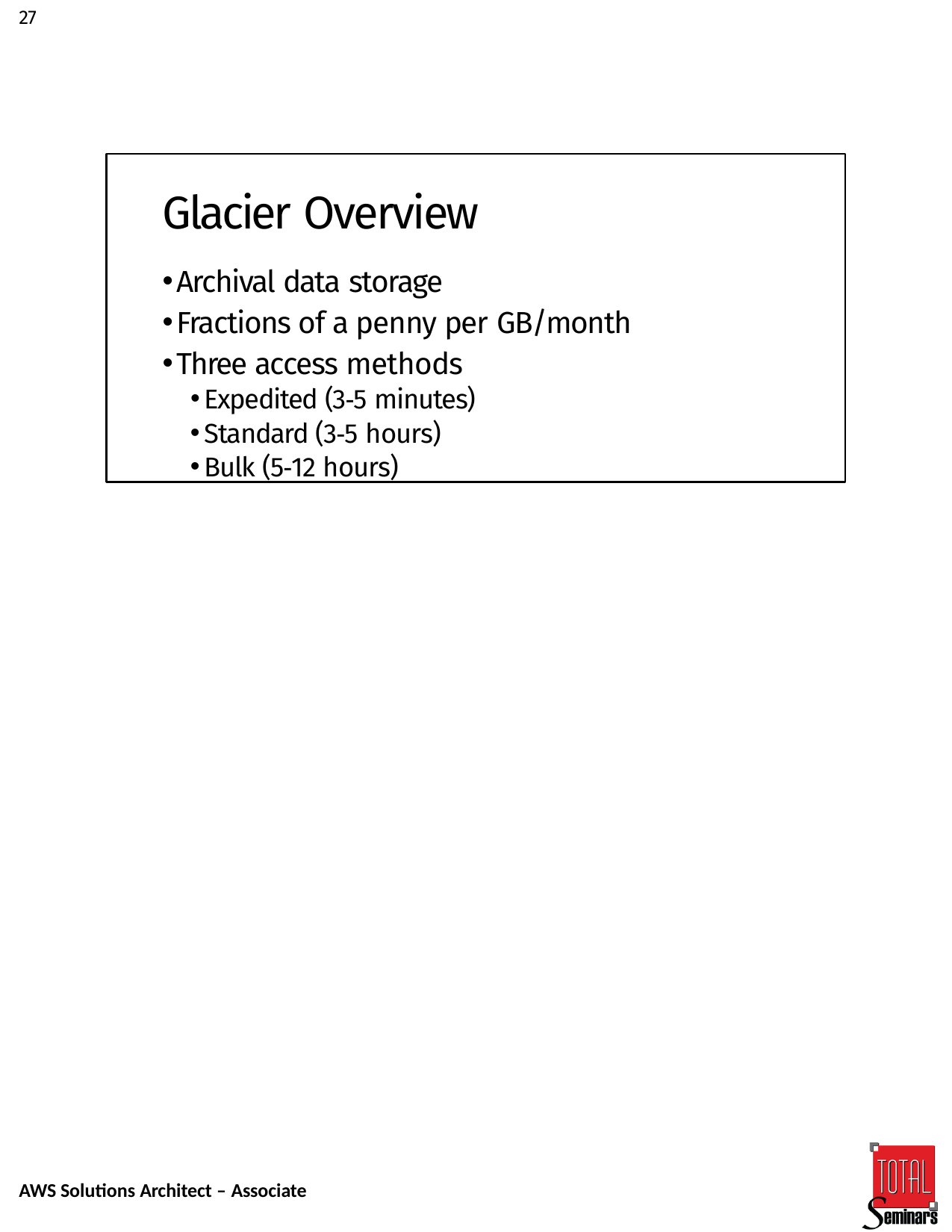

27
Glacier Overview
Archival data storage
Fractions of a penny per GB/month
Three access methods
Expedited (3‐5 minutes)
Standard (3‐5 hours)
Bulk (5‐12 hours)
AWS Solutions Architect – Associate